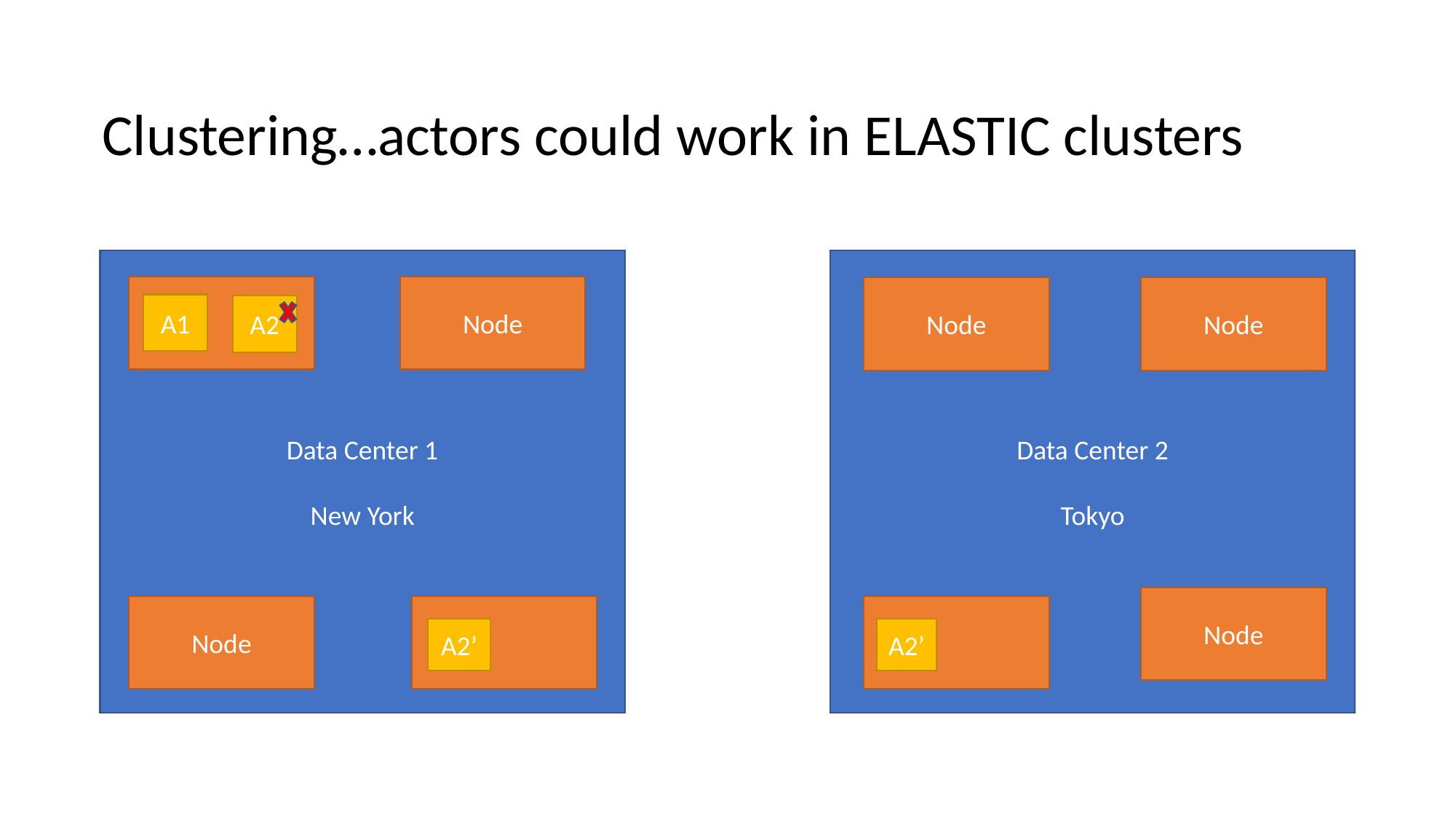

# Clustering…actors could work in ELASTIC clusters
Data Center 1

New York
Data Center 2

Tokyo

Node
Node
Node
A1
A2

Node

Node
A2’
A2’